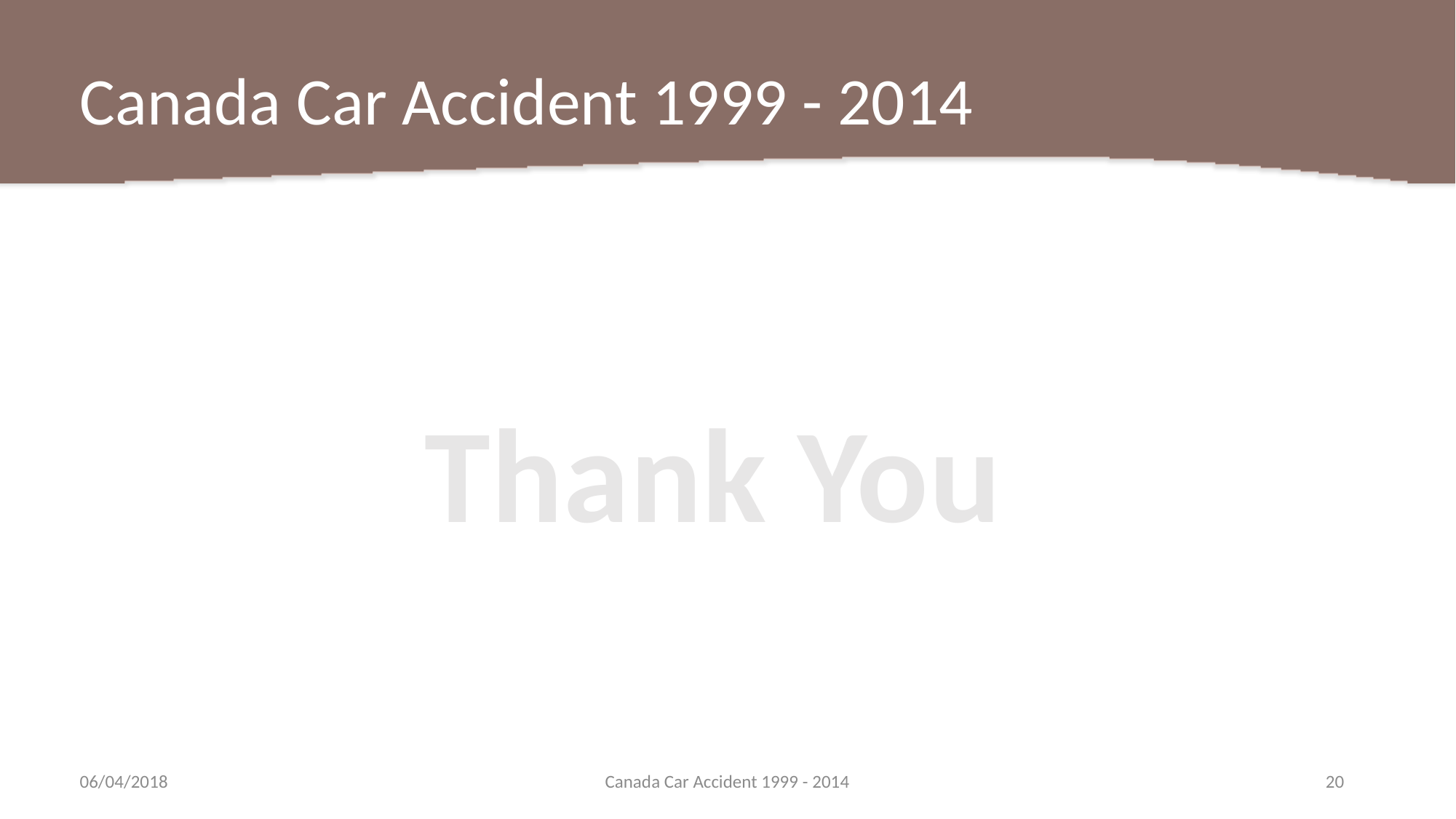

# Canada Car Accident 1999 - 2014
Thank You
06/04/2018
Canada Car Accident 1999 - 2014
20